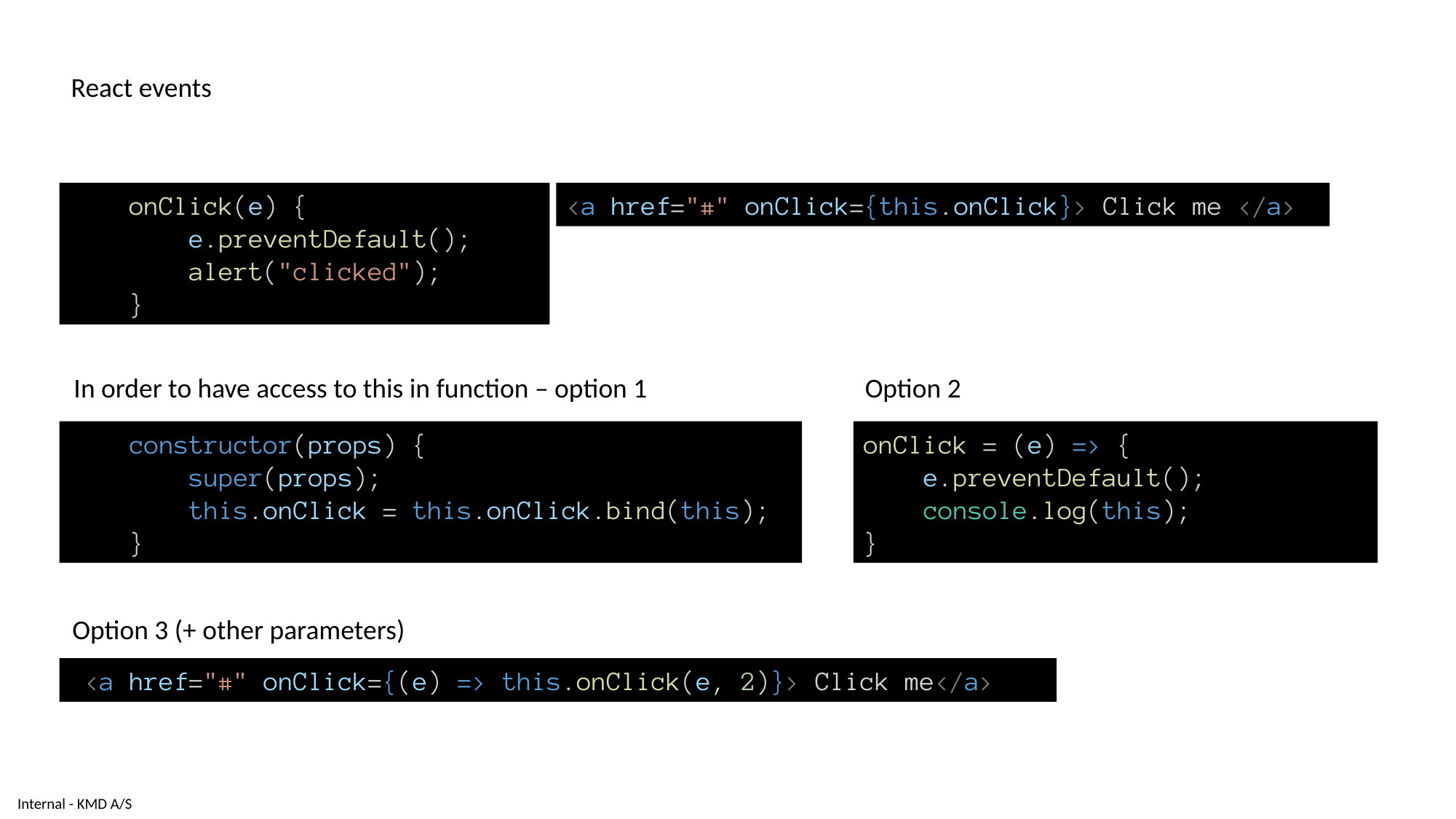

React events
    onClick(e) {
        e.preventDefault();
        alert("clicked");
    }
<a href="#" onClick={this.onClick}> Click me </a>
In order to have access to this in function – option 1
Option 2
    constructor(props) {
        super(props);
        this.onClick = this.onClick.bind(this);
    }
onClick = (e) => {
    e.preventDefault();
    console.log(this);
}
Option 3 (+ other parameters)
 <a href="#" onClick={(e) => this.onClick(e, 2)}> Click me</a>